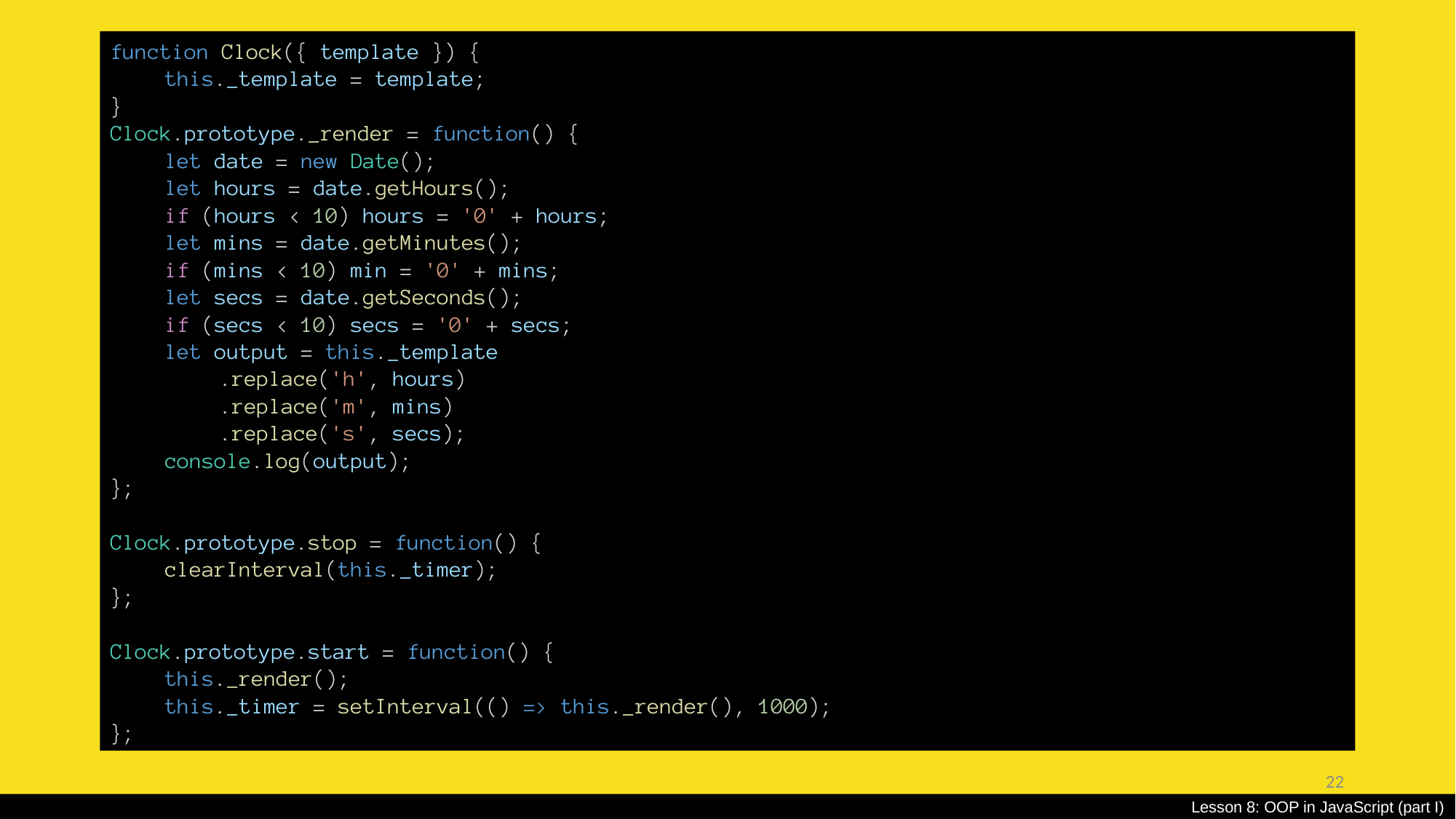

function Clock({ template }) {
this._template = template;
}
Clock.prototype._render = function() {
let date = new Date();
let hours = date.getHours();
if (hours < 10) hours = '0' + hours;
let mins = date.getMinutes();
if (mins < 10) min = '0' + mins;
let secs = date.getSeconds();
if (secs < 10) secs = '0' + secs;
let output = this._template
.replace('h', hours)
.replace('m', mins)
.replace('s', secs);
console.log(output);
};
Clock.prototype.stop = function() {
clearInterval(this._timer);
};
Clock.prototype.start = function() {
this._render();
this._timer = setInterval(() => this._render(), 1000);
};
22
Lesson 8: OOP in JavaScript (part I)